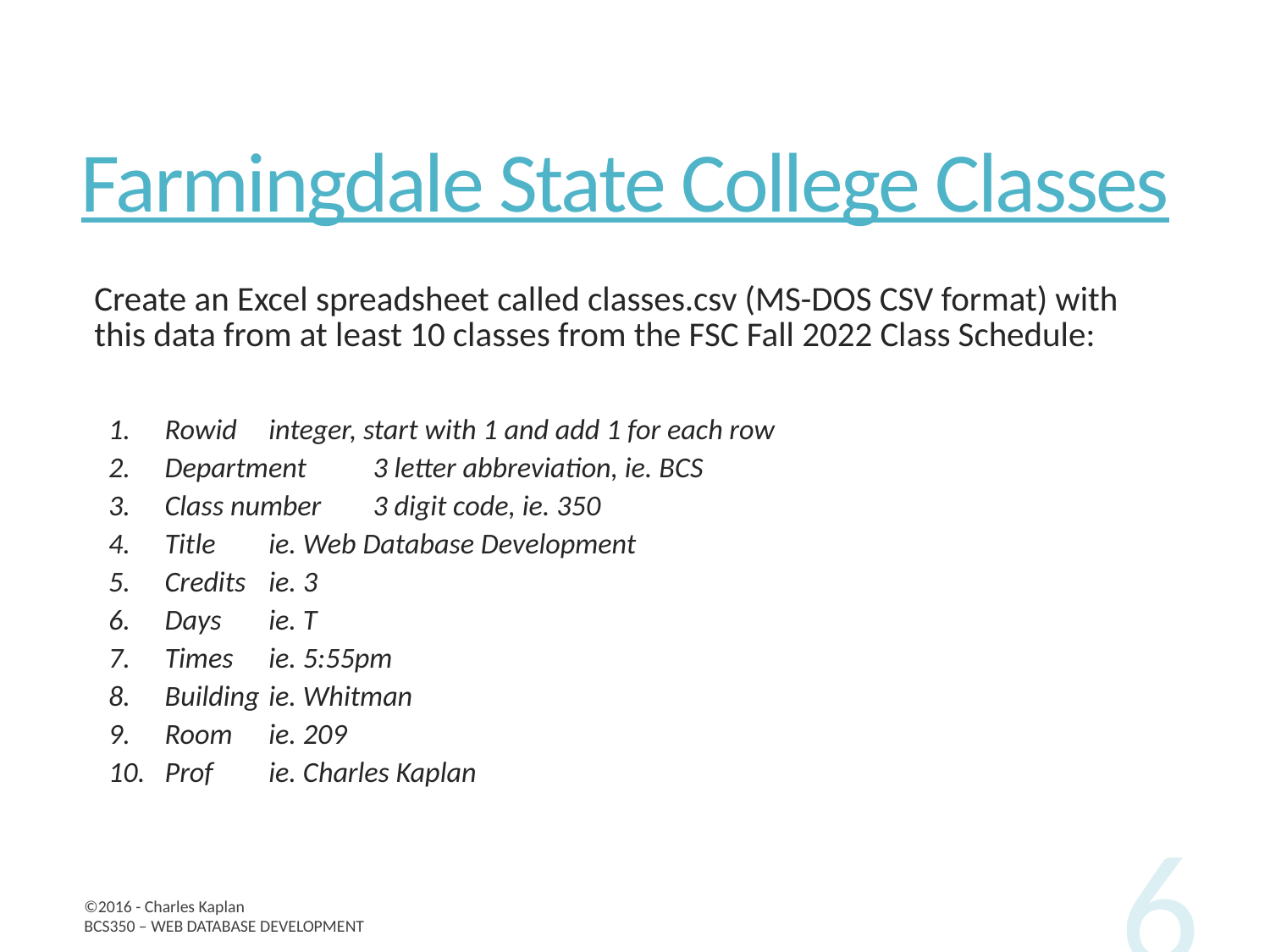

# Farmingdale State College Classes
Create an Excel spreadsheet called classes.csv (MS-DOS CSV format) with this data from at least 10 classes from the FSC Fall 2022 Class Schedule:

Rowid		integer, start with 1 and add 1 for each row
Department		3 letter abbreviation, ie. BCS
Class number	3 digit code, ie. 350
Title		ie. Web Database Development
Credits		ie. 3
Days		ie. T
Times		ie. 5:55pm
Building		ie. Whitman
Room		ie. 209
Prof		ie. Charles Kaplan
6
©2016 - Charles Kaplan
BCS350 – Web Database Development